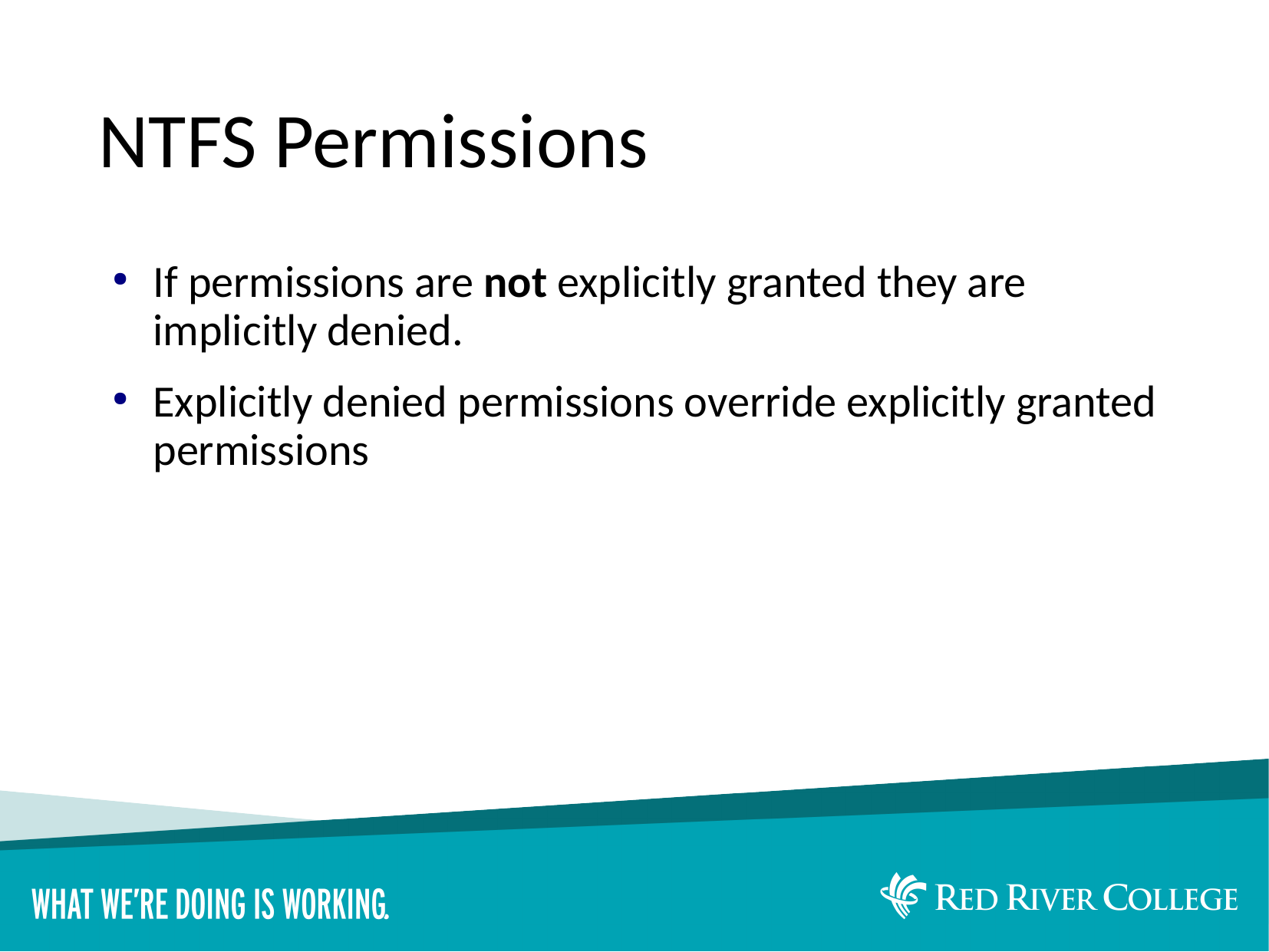

# NTFS Permissions
If permissions are not explicitly granted they are implicitly denied.
Explicitly denied permissions override explicitly granted permissions